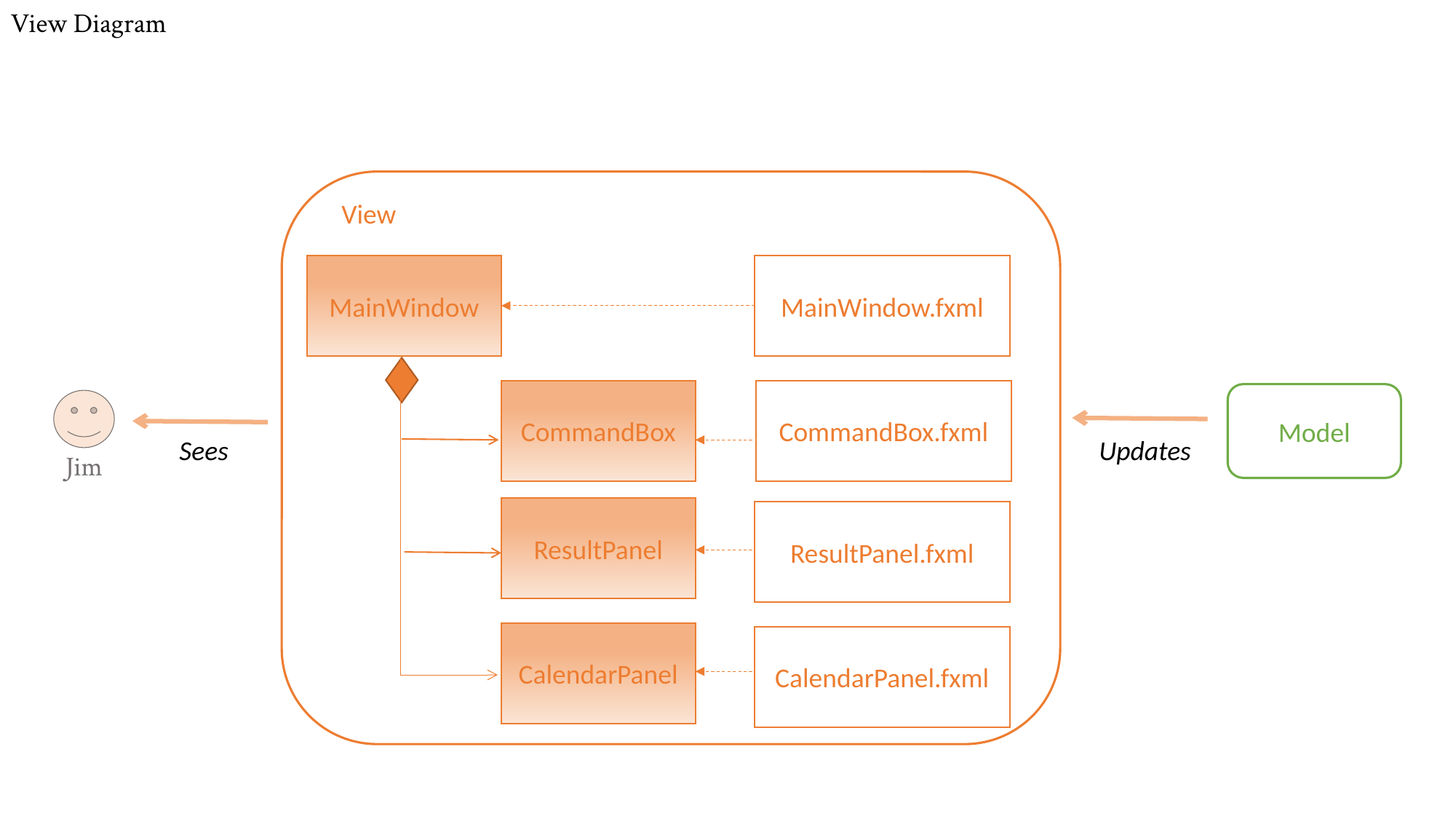

View Diagram

View
MainWindow
MainWindow.fxml

CommandBox
CommandBox.fxml
Model

Jim
Sees
Updates
ResultPanel
ResultPanel.fxml
CalendarPanel
CalendarPanel.fxml